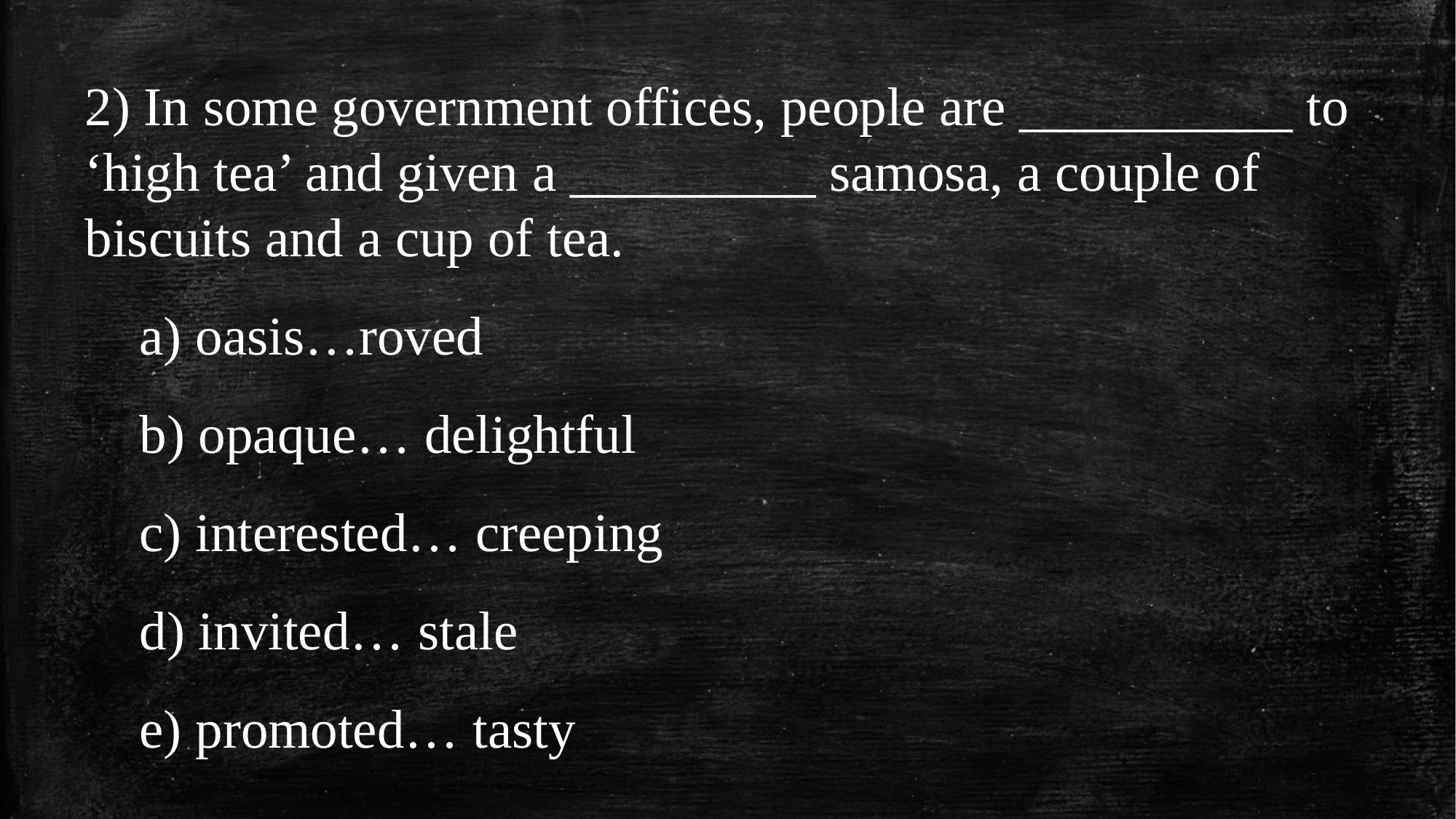

2) In some government offices, people are __________ to ‘high tea’ and given a _________ samosa, a couple of biscuits and a cup of tea.
a) oasis…roved
b) opaque… delightful
c) interested… creeping
d) invited… stale
e) promoted… tasty